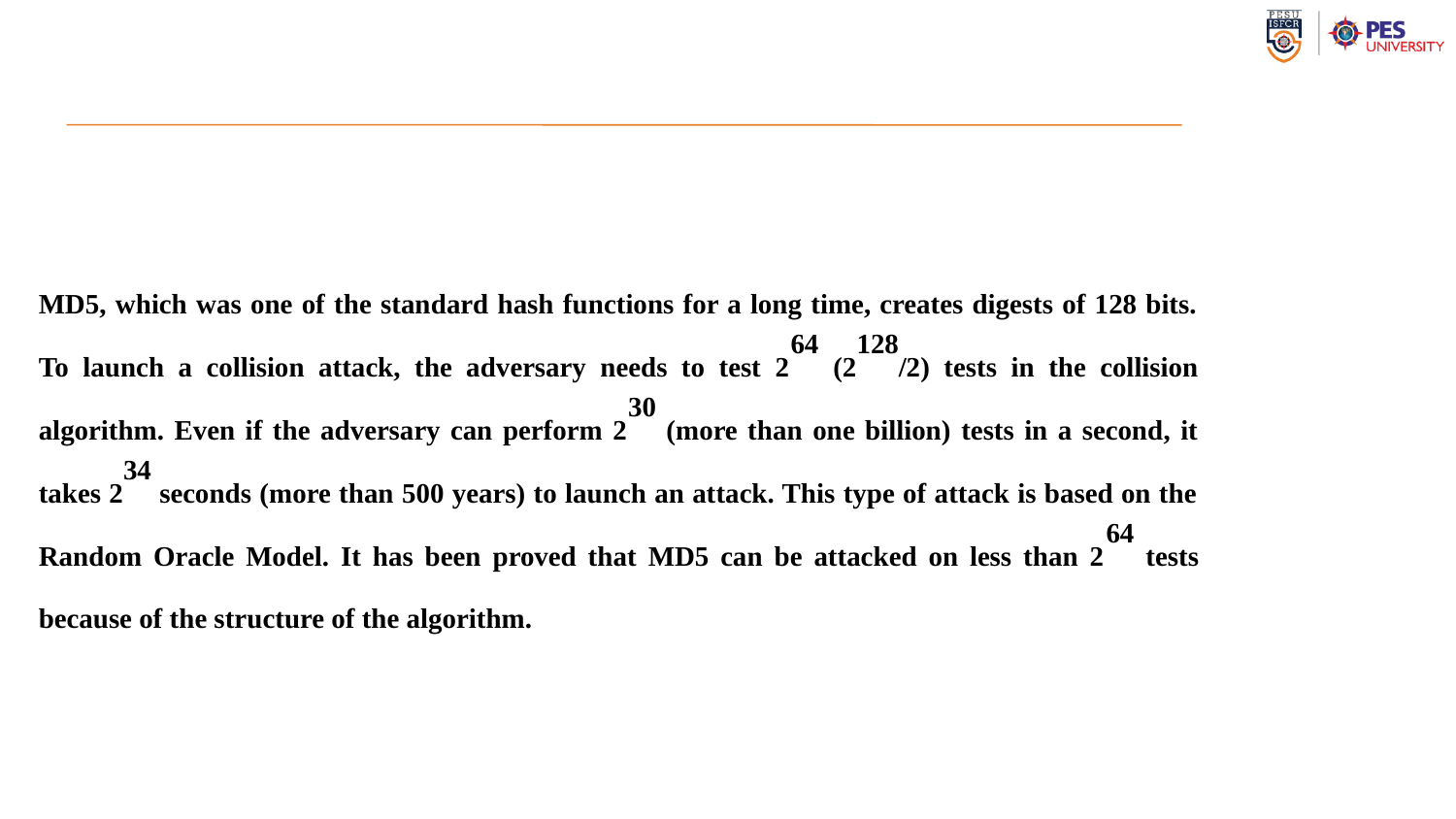

MD5, which was one of the standard hash functions for a long time, creates digests of 128 bits. To launch a collision attack, the adversary needs to test 264 (2128/2) tests in the collision algorithm. Even if the adversary can perform 230 (more than one billion) tests in a second, it takes 234 seconds (more than 500 years) to launch an attack. This type of attack is based on the Random Oracle Model. It has been proved that MD5 can be attacked on less than 264 tests because of the structure of the algorithm.